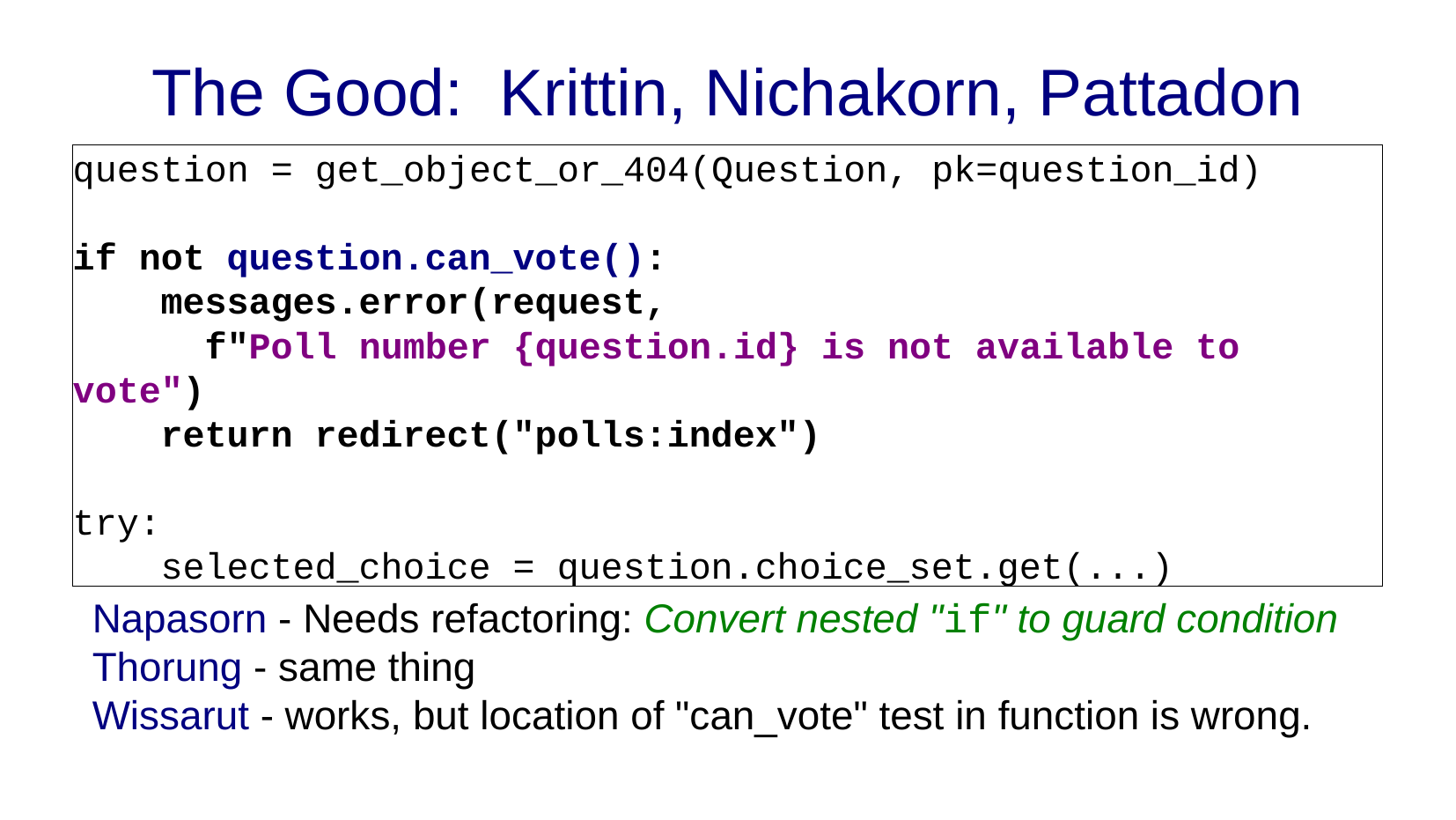

The Good:  Krittin, Nichakorn, Pattadon
question = get_object_or_404(Question, pk=question_id)

if not question.can_vote():
    messages.error(request,
      f"Poll number {question.id} is not available to vote")
    return redirect("polls:index")

try:
    selected_choice = question.choice_set.get(...)
Napasorn - Needs refactoring: Convert nested "if" to guard condition
Thorung - same thing
Wissarut - works, but location of "can_vote" test in function is wrong.